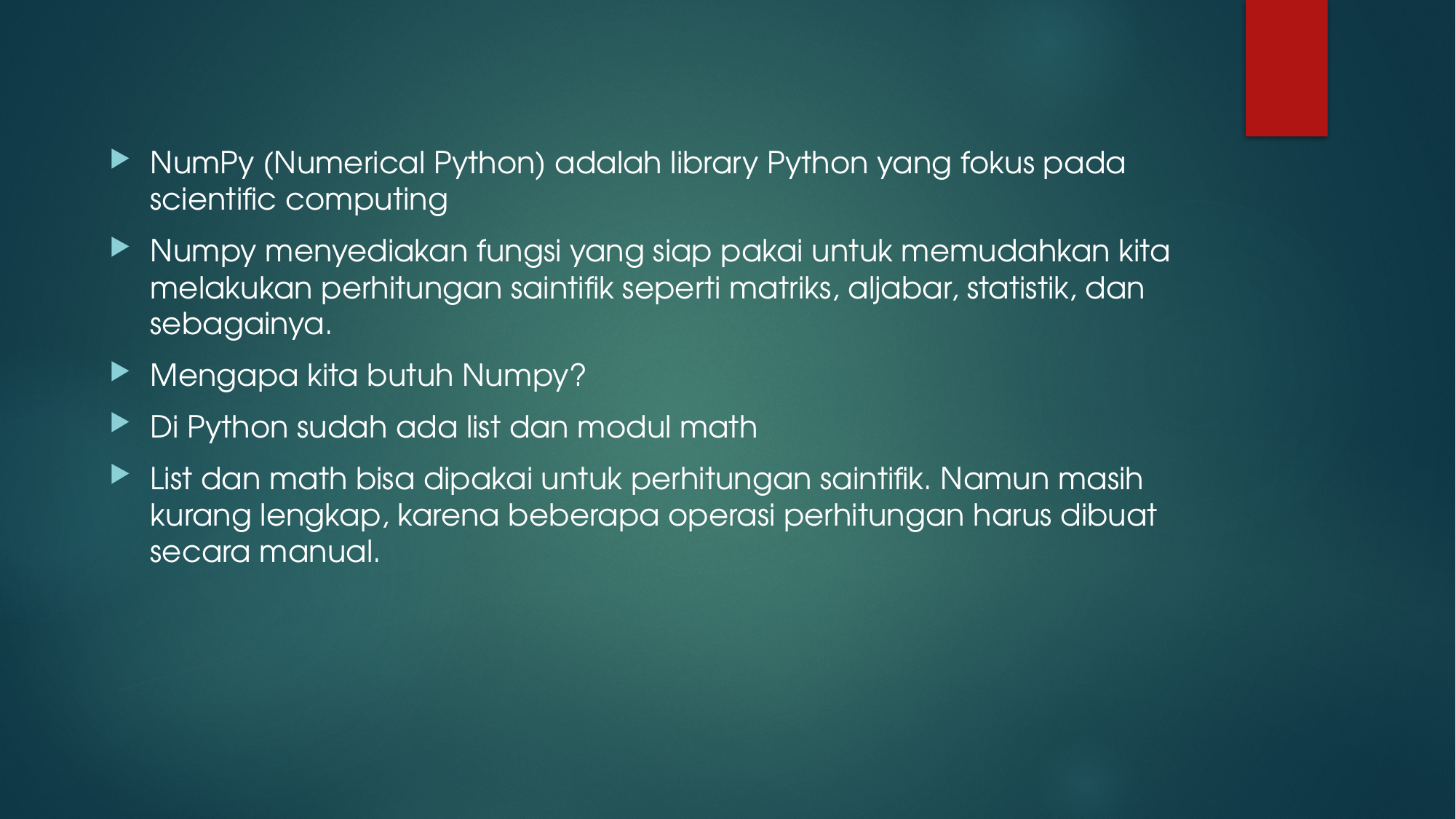

NumPy (Numerical Python) adalah library Python yang fokus pada scientific computing
Numpy menyediakan fungsi yang siap pakai untuk memudahkan kita melakukan perhitungan saintifik seperti matriks, aljabar, statistik, dan sebagainya.
Mengapa kita butuh Numpy?
Di Python sudah ada list dan modul math
List dan math bisa dipakai untuk perhitungan saintifik. Namun masih kurang lengkap, karena beberapa operasi perhitungan harus dibuat secara manual.